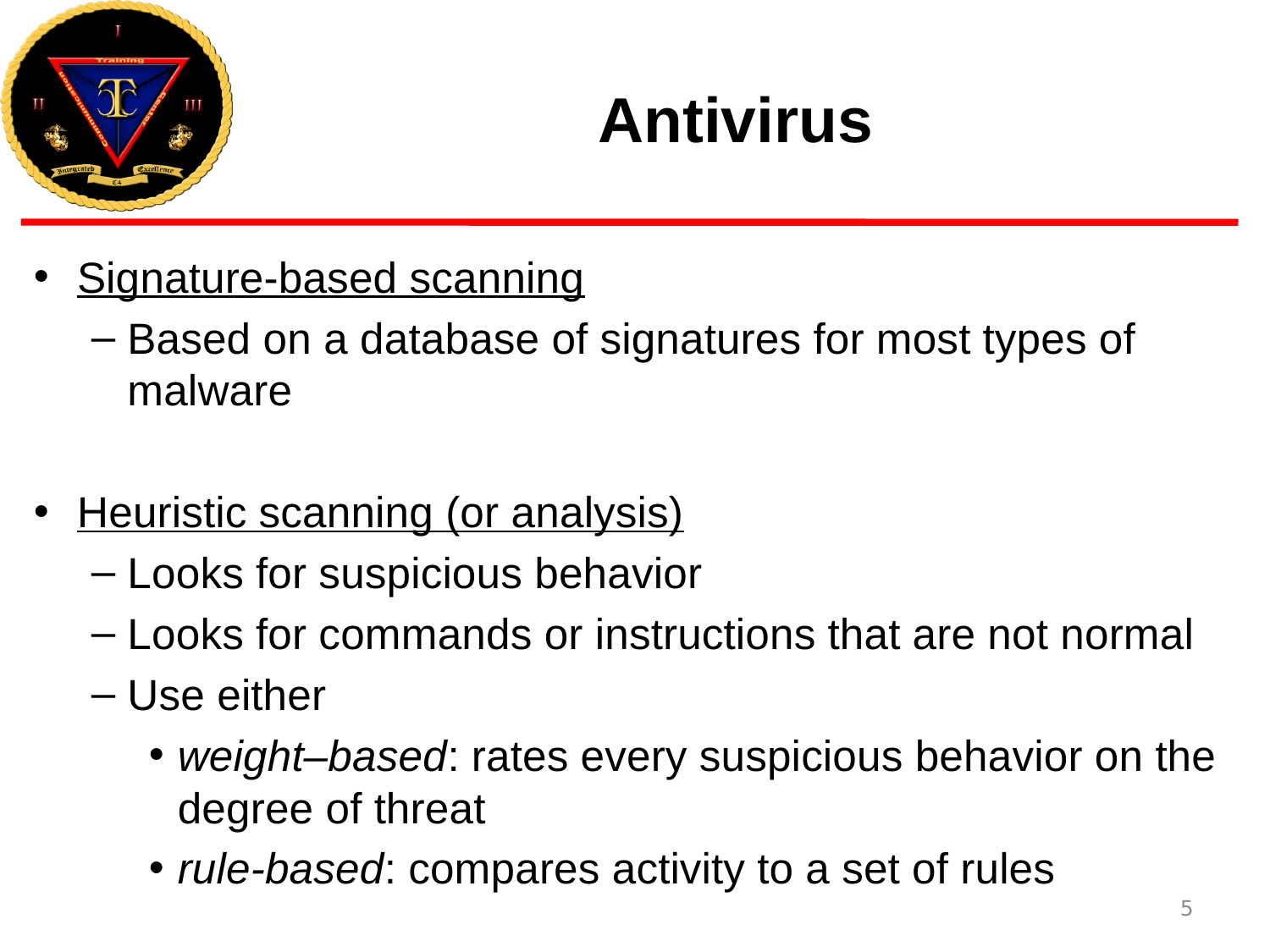

# Antivirus
Signature-based scanning
Based on a database of signatures for most types of malware

Heuristic scanning (or analysis)
Looks for suspicious behavior
Looks for commands or instructions that are not normal
Use either
weight–based: rates every suspicious behavior on the degree of threat
rule-based: compares activity to a set of rules
5